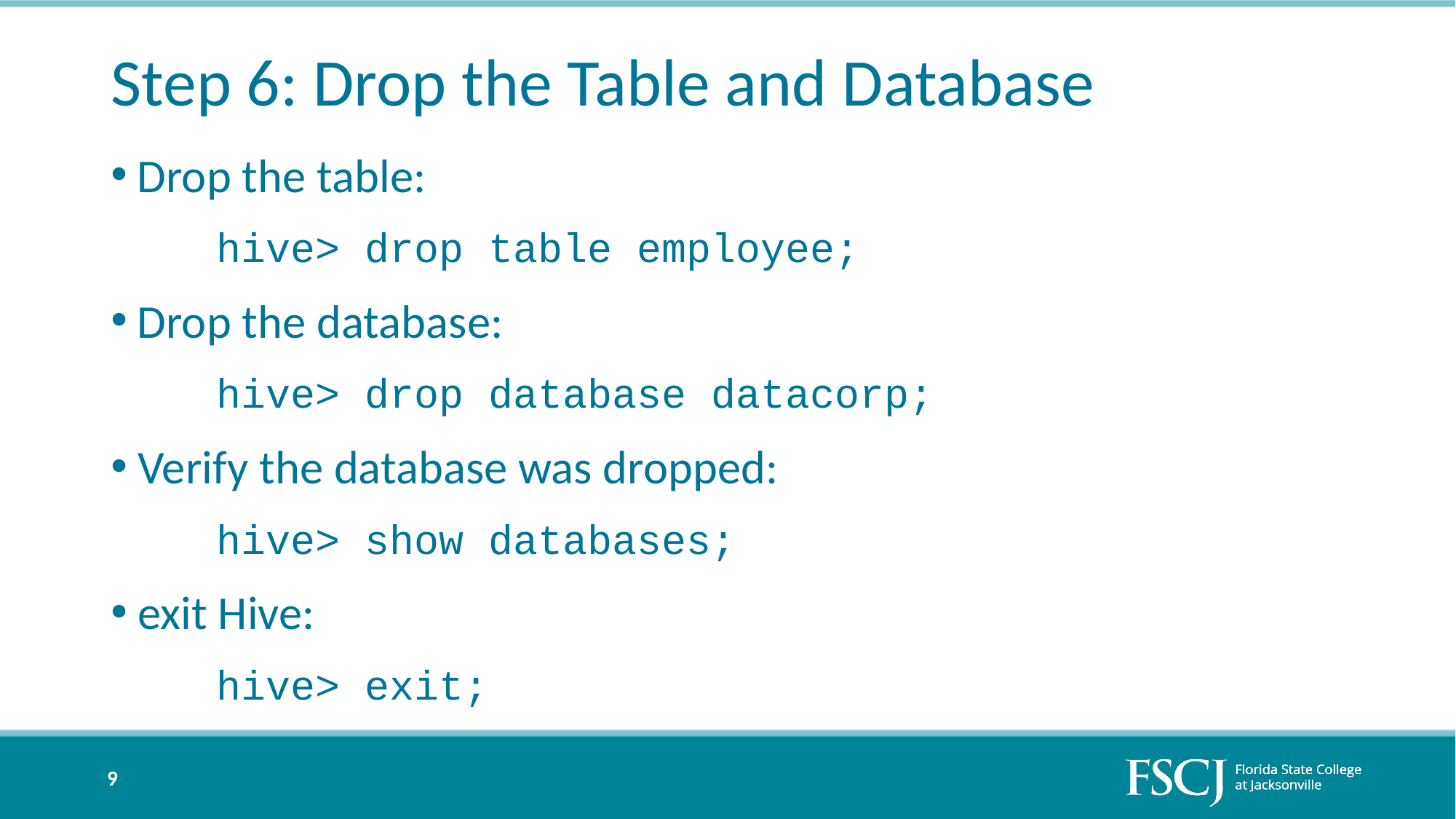

# Step 6: Drop the Table and Database
Drop the table:
hive> drop table employee;
Drop the database:
hive> drop database datacorp;
Verify the database was dropped:
hive> show databases;
exit Hive:
hive> exit;